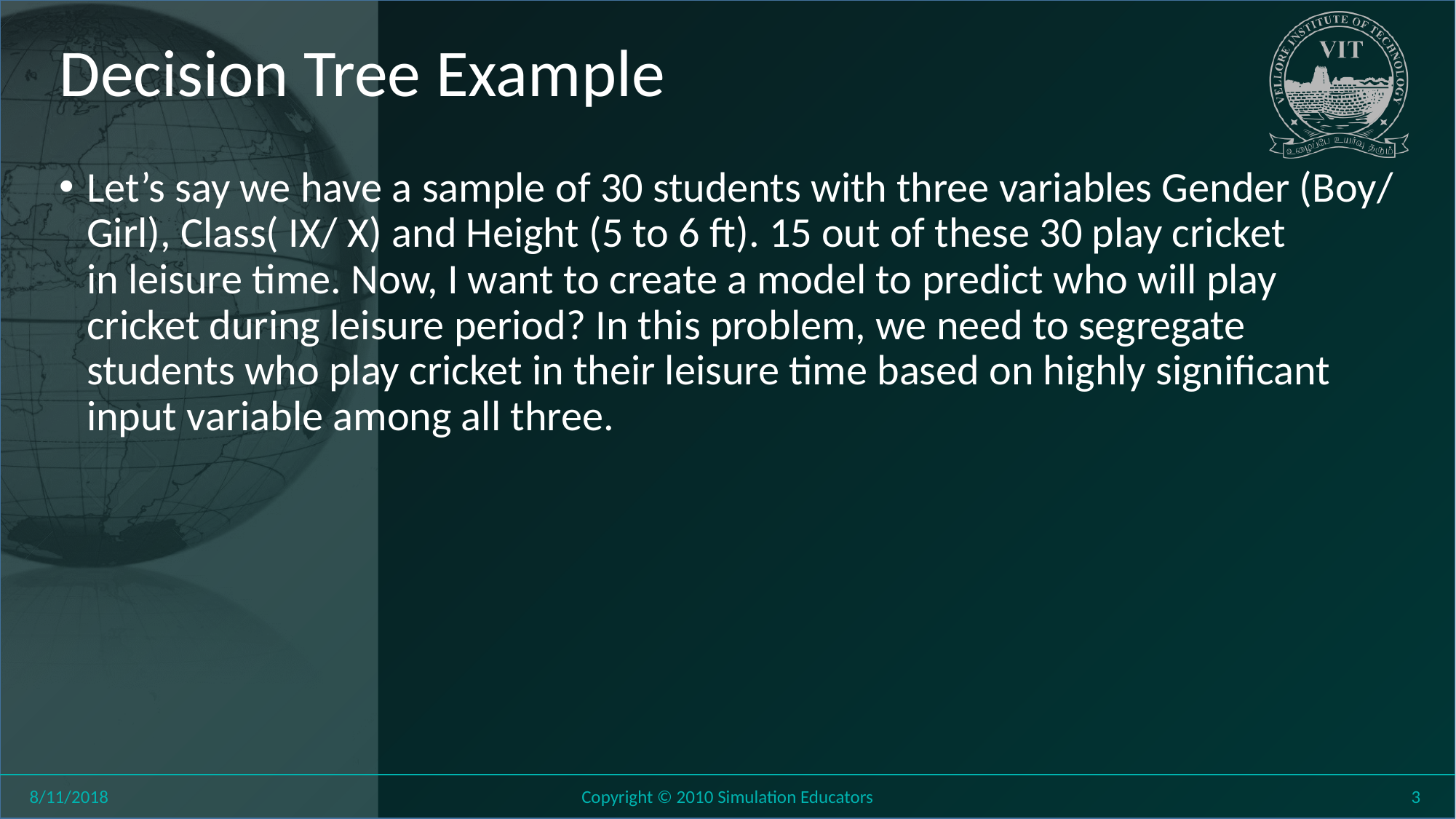

# Decision Tree Example
Let’s say we have a sample of 30 students with three variables Gender (Boy/ Girl), Class( IX/ X) and Height (5 to 6 ft). 15 out of these 30 play cricket in leisure time. Now, I want to create a model to predict who will play cricket during leisure period? In this problem, we need to segregate students who play cricket in their leisure time based on highly significant input variable among all three.
8/11/2018
Copyright © 2010 Simulation Educators
3